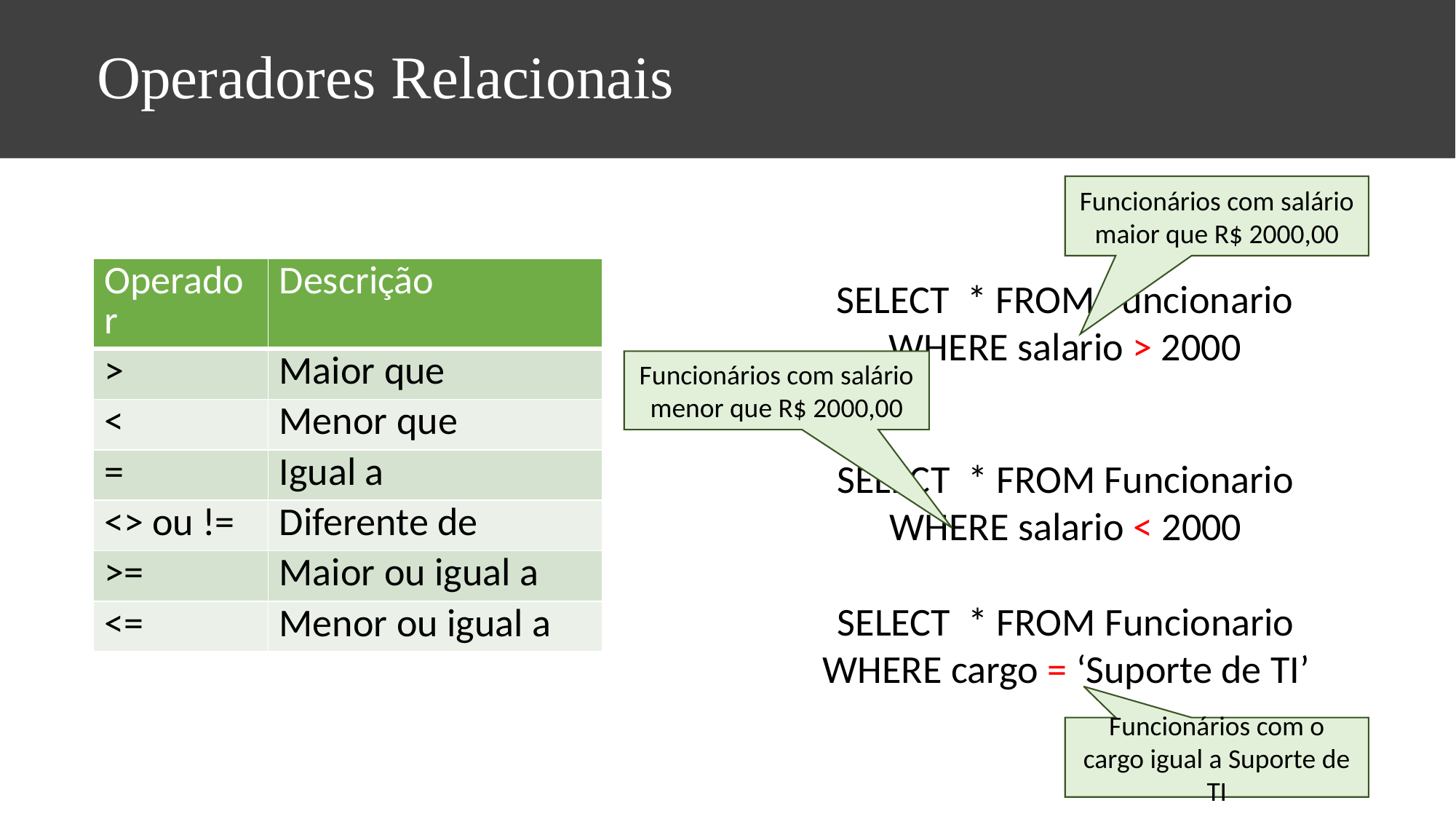

# Operadores Relacionais
Funcionários com salário maior que R$ 2000,00
| Operador | Descrição |
| --- | --- |
| > | Maior que |
| < | Menor que |
| = | Igual a |
| <> ou != | Diferente de |
| >= | Maior ou igual a |
| <= | Menor ou igual a |
SELECT  * FROM Funcionario WHERE salario > 2000
Funcionários com salário menor que R$ 2000,00
SELECT  * FROM Funcionario WHERE salario < 2000
SELECT  * FROM Funcionario WHERE cargo = ‘Suporte de TI’
Funcionários com o cargo igual a Suporte de TI